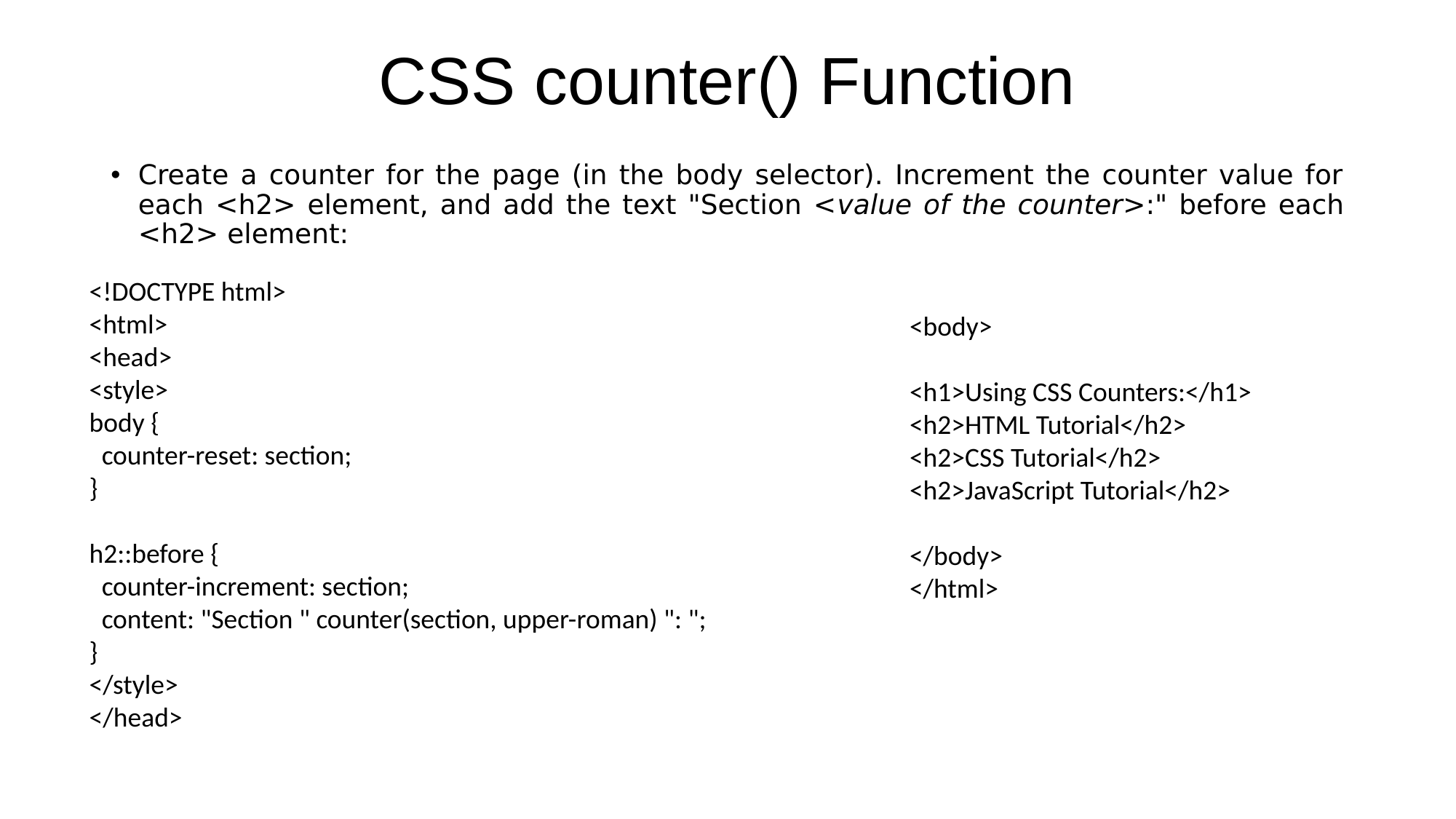

# CSS counter() Function
Create a counter for the page (in the body selector). Increment the counter value for each <h2> element, and add the text "Section <value of the counter>:" before each <h2> element:
<!DOCTYPE html>
<html>
<head>
<style>
body {
  counter-reset: section;
}

h2::before {
  counter-increment: section;
  content: "Section " counter(section, upper-roman) ": ";
}
</style>
</head>

<body>

<h1>Using CSS Counters:</h1>
<h2>HTML Tutorial</h2>
<h2>CSS Tutorial</h2>
<h2>JavaScript Tutorial</h2>

</body>
</html>